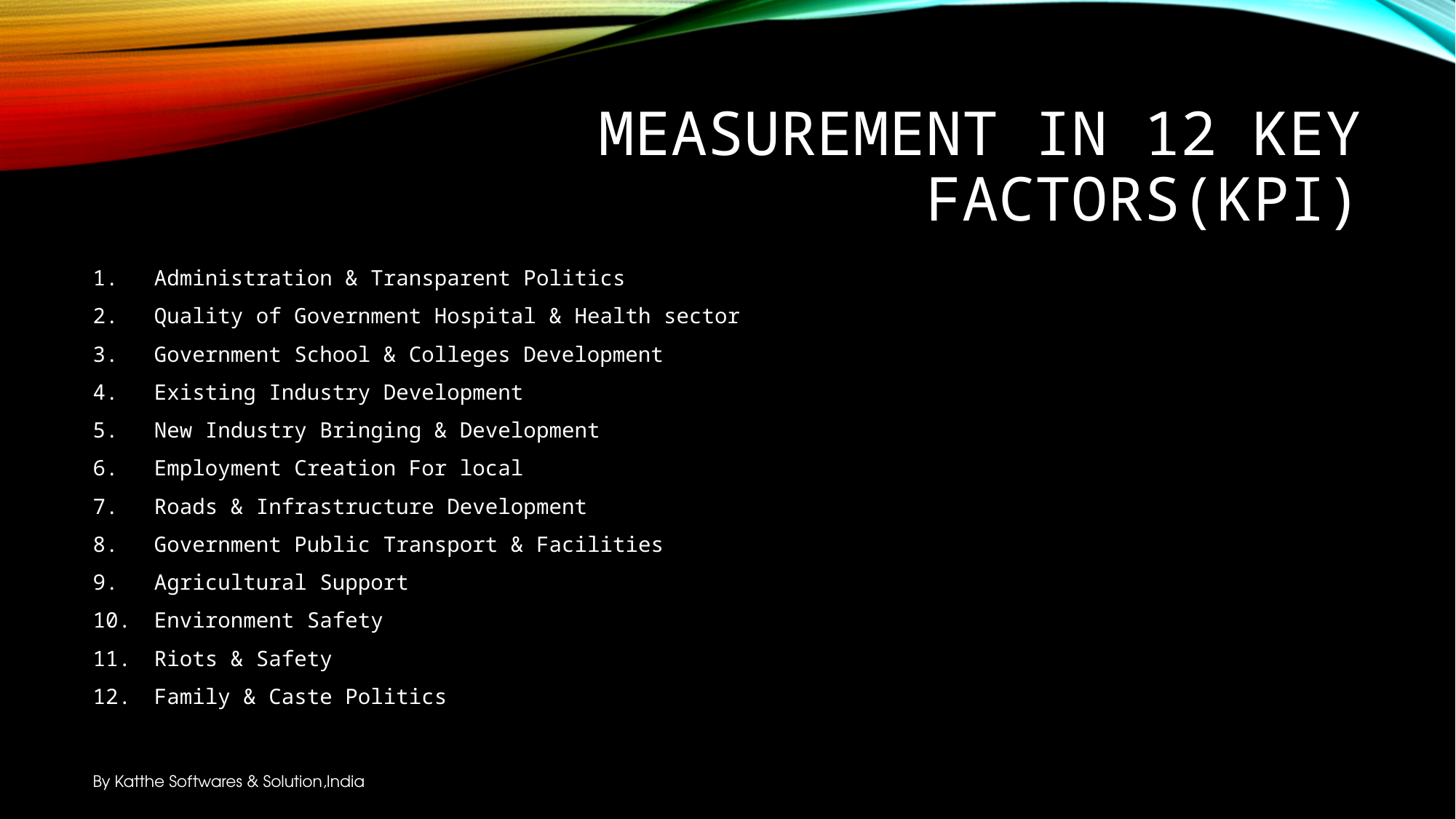

# Measurement in 12 Key factors(KPI)
Administration & Transparent Politics
Quality of Government Hospital & Health sector
Government School & Colleges Development
Existing Industry Development
New Industry Bringing & Development
Employment Creation For local
Roads & Infrastructure Development
Government Public Transport & Facilities
Agricultural Support
Environment Safety
Riots & Safety
Family & Caste Politics
By Katthe Softwares & Solution,India